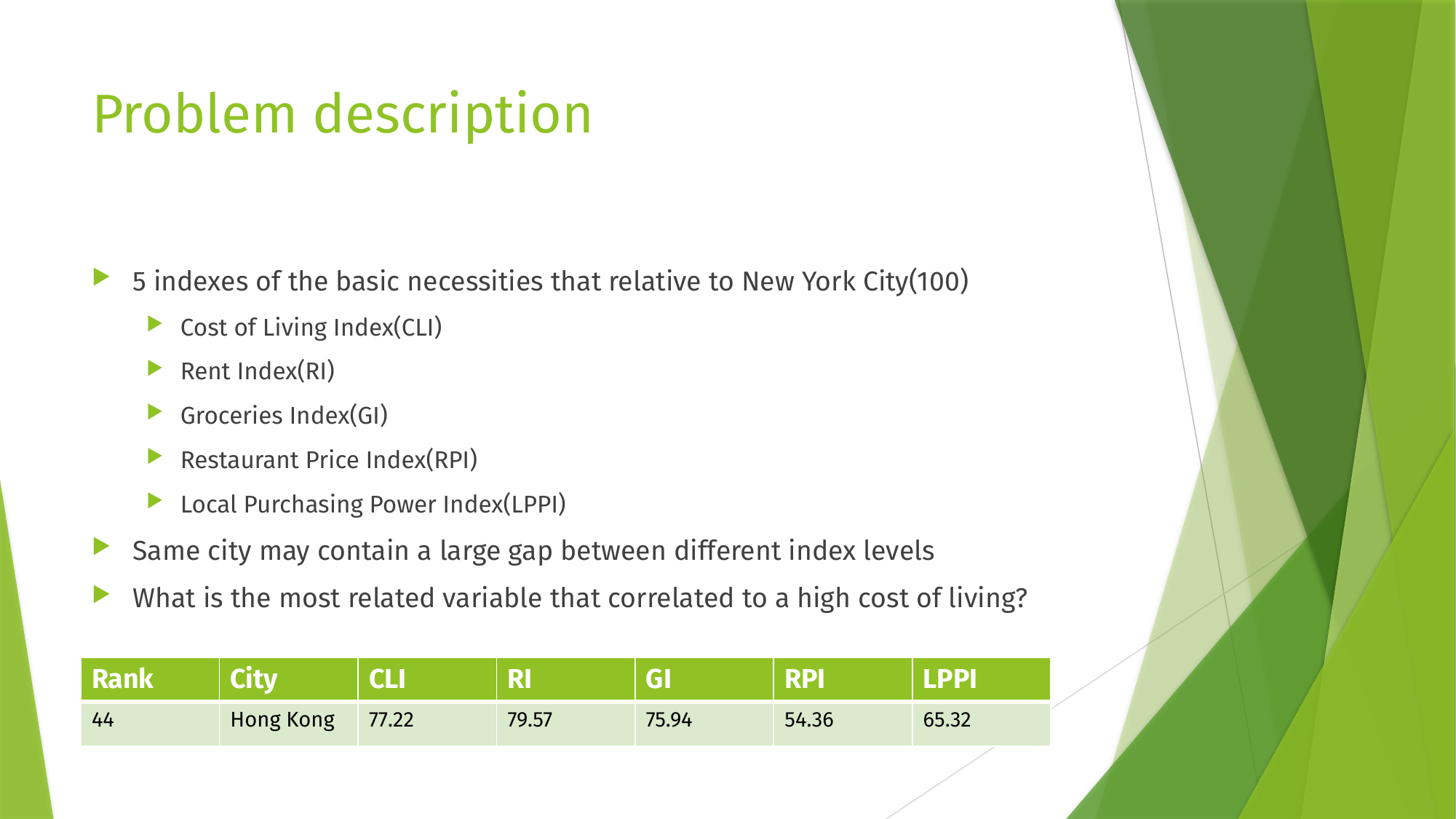

# Problem description
5 indexes of the basic necessities that relative to New York City(100)
Cost of Living Index(CLI)
Rent Index(RI)
Groceries Index(GI)
Restaurant Price Index(RPI)
Local Purchasing Power Index(LPPI)
Same city may contain a large gap between different index levels
What is the most related variable that correlated to a high cost of living?

| Rank | City | CLI | RI | GI | RPI | LPPI |
| --- | --- | --- | --- | --- | --- | --- |
| 44 | Hong Kong | 77.22 | 79.57 | 75.94 | 54.36 | 65.32 |